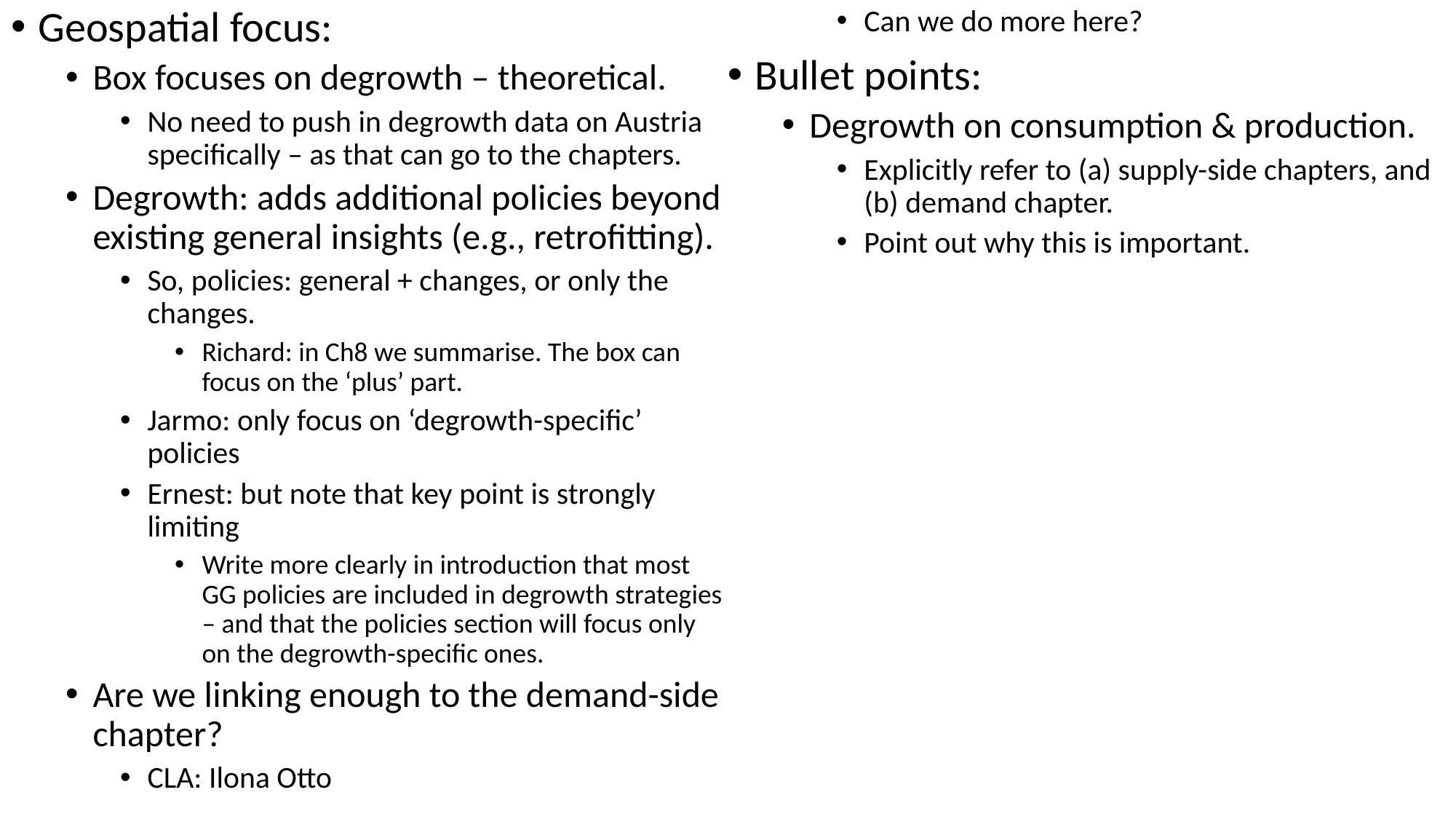

Geospatial focus:
Box focuses on degrowth – theoretical.
No need to push in degrowth data on Austria specifically – as that can go to the chapters.
Degrowth: adds additional policies beyond existing general insights (e.g., retrofitting).
So, policies: general + changes, or only the changes.
Richard: in Ch8 we summarise. The box can focus on the ‘plus’ part.
Jarmo: only focus on ‘degrowth-specific’ policies
Ernest: but note that key point is strongly limiting
Write more clearly in introduction that most GG policies are included in degrowth strategies – and that the policies section will focus only on the degrowth-specific ones.
Are we linking enough to the demand-side chapter?
CLA: Ilona Otto
Can we do more here?
Bullet points:
Degrowth on consumption & production.
Explicitly refer to (a) supply-side chapters, and (b) demand chapter.
Point out why this is important.